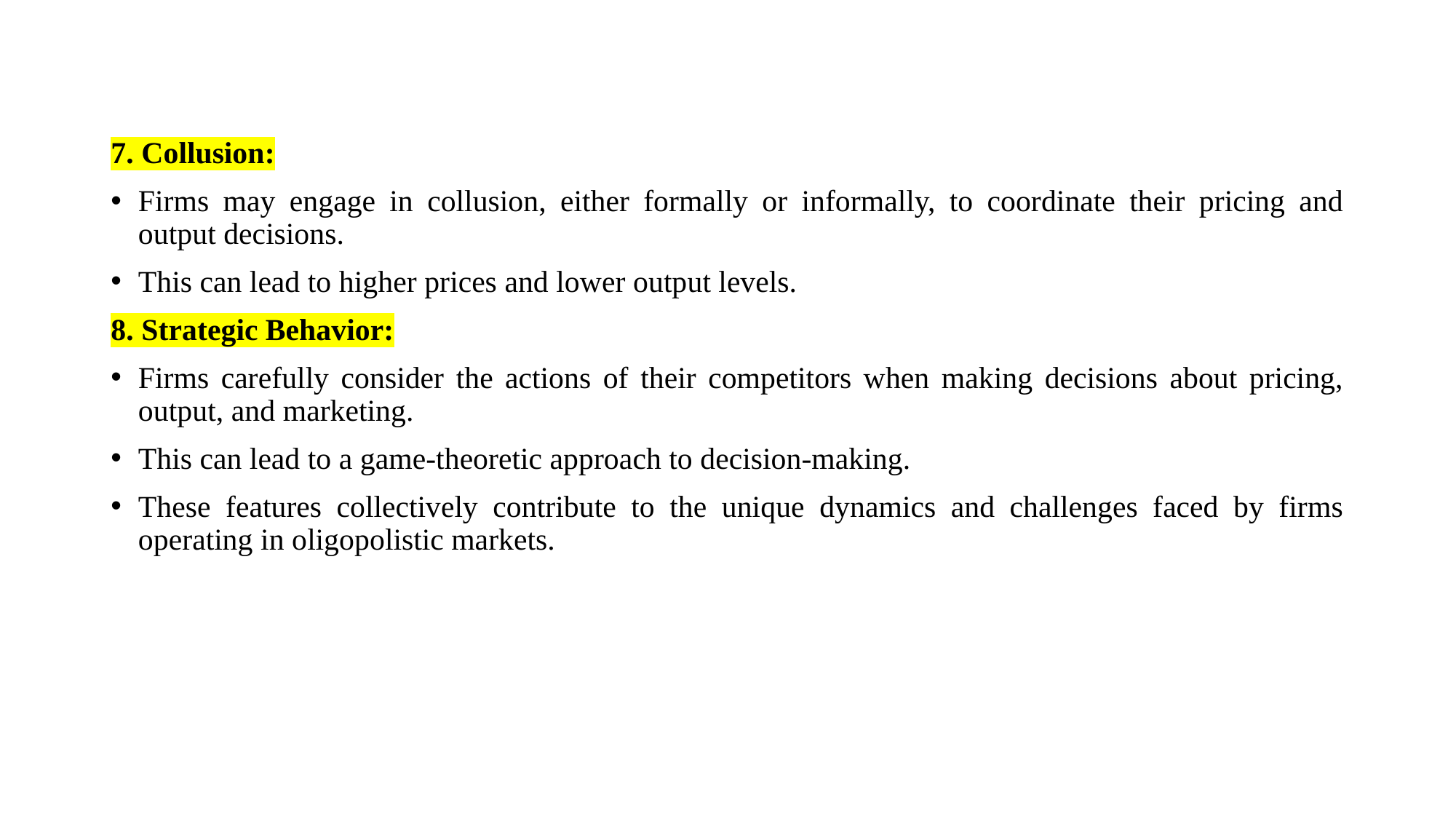

7. Collusion:
Firms may engage in collusion, either formally or informally, to coordinate their pricing and output decisions.
This can lead to higher prices and lower output levels.
8. Strategic Behavior:
Firms carefully consider the actions of their competitors when making decisions about pricing, output, and marketing.
This can lead to a game-theoretic approach to decision-making.
These features collectively contribute to the unique dynamics and challenges faced by firms operating in oligopolistic markets.